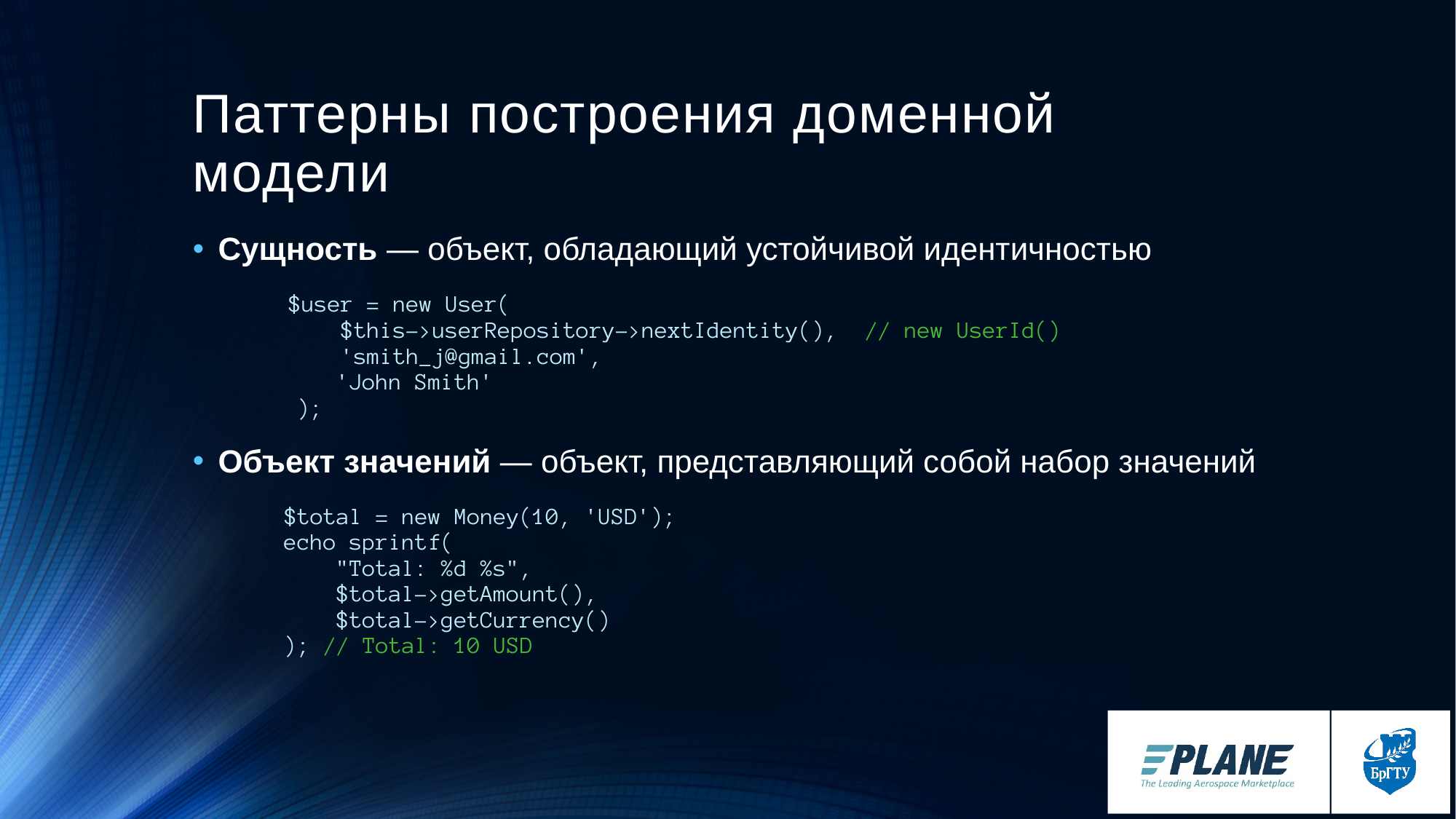

# Паттерны построения доменной модели
Сущность — объект, обладающий устойчивой идентичностью
	$user = new User(
	    $this->userRepository->nextIdentity(),  // new UserId()
	    'smith_j@gmail.com',
           'John Smith'
        );
Объект значений — объект, представляющий собой набор значений
       $total = new Money(10, 'USD');
       echo sprintf(
           "Total: %d %s",
           $total->getAmount(),
           $total->getCurrency()
       ); // Total: 10 USD